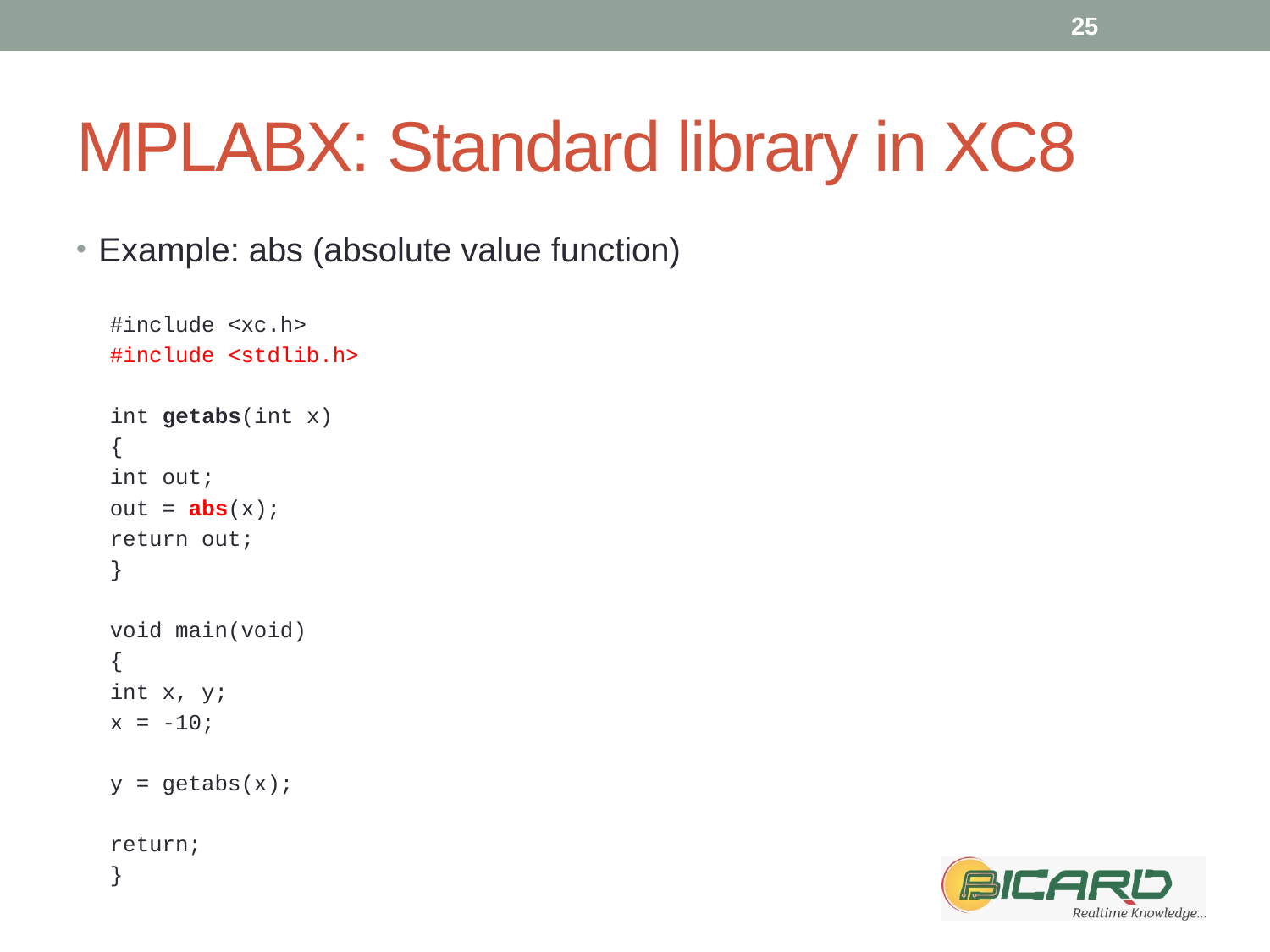

25
# MPLABX: Standard library in XC8
Example: abs (absolute value function)

#include <xc.h>
#include <stdlib.h>

int getabs(int x)
{
	int out;
	out = abs(x);
	return out;
}

void main(void)
{
	int x, y;
	x = -10;

	y = getabs(x);

	return;
}